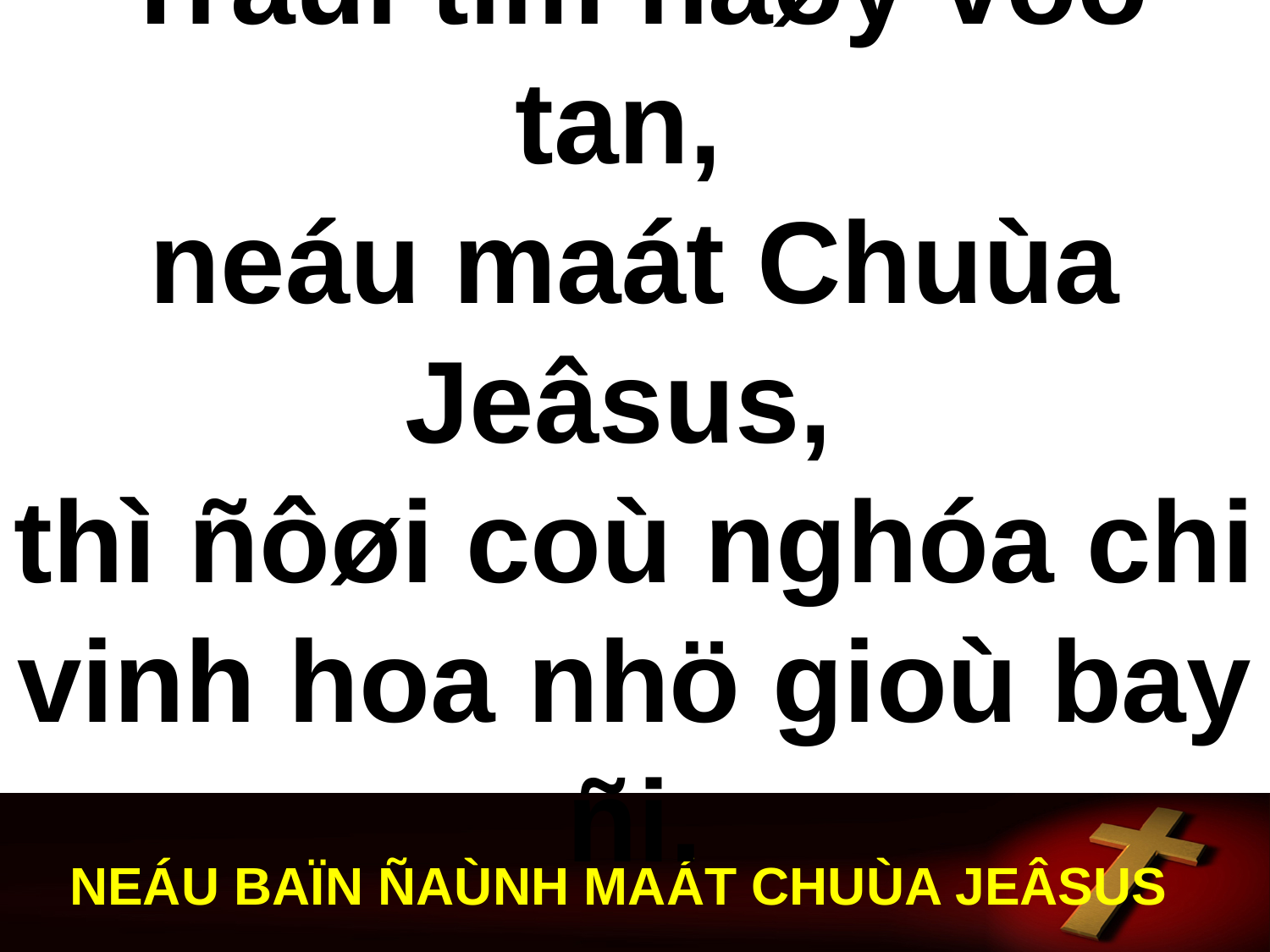

Traùi tim naøy vôõ tan,
neáu maát Chuùa Jeâsus,
thì ñôøi coù nghóa chi vinh hoa nhö gioù bay ñi.
NEÁU BAÏN ÑAÙNH MAÁT CHUÙA JEÂSUS